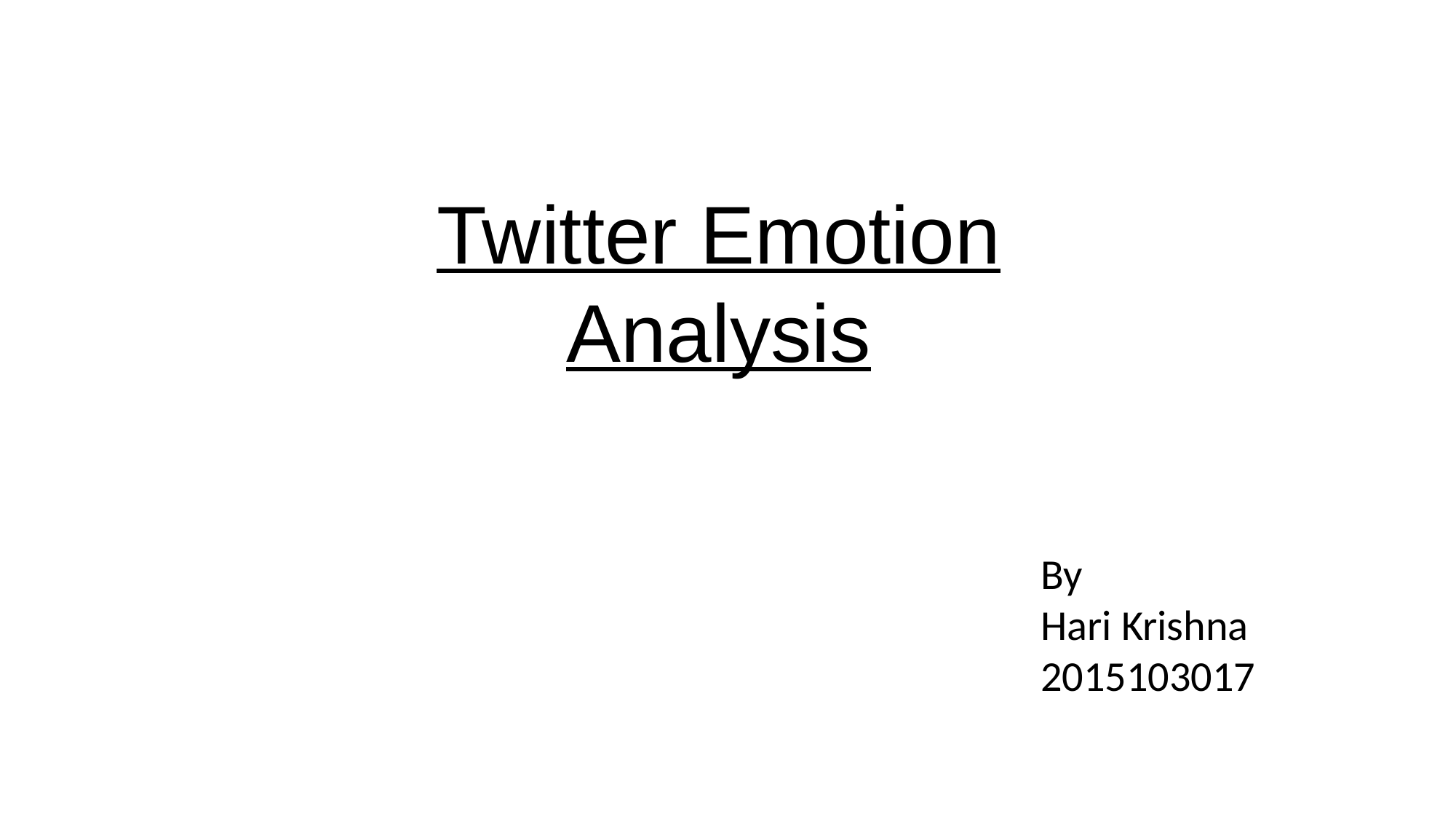

Twitter Emotion Analysis
By
Hari Krishna
2015103017